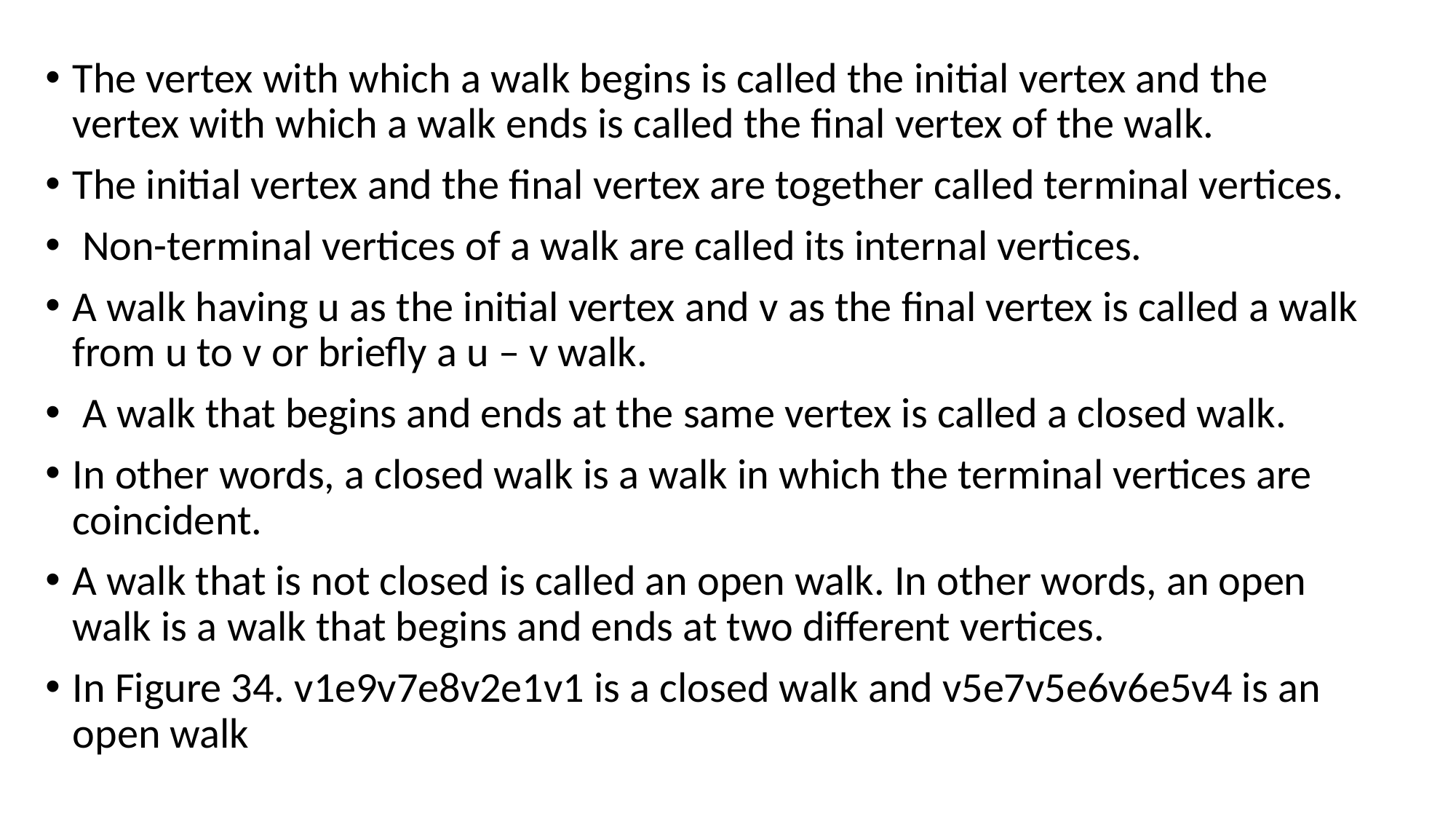

The vertex with which a walk begins is called the initial vertex and the vertex with which a walk ends is called the final vertex of the walk.
The initial vertex and the final vertex are together called terminal vertices.
 Non-terminal vertices of a walk are called its internal vertices.
A walk having u as the initial vertex and v as the final vertex is called a walk from u to v or briefly a u – v walk.
 A walk that begins and ends at the same vertex is called a closed walk.
In other words, a closed walk is a walk in which the terminal vertices are coincident.
A walk that is not closed is called an open walk. In other words, an open walk is a walk that begins and ends at two different vertices.
In Figure 34. v1e9v7e8v2e1v1 is a closed walk and v5e7v5e6v6e5v4 is an open walk